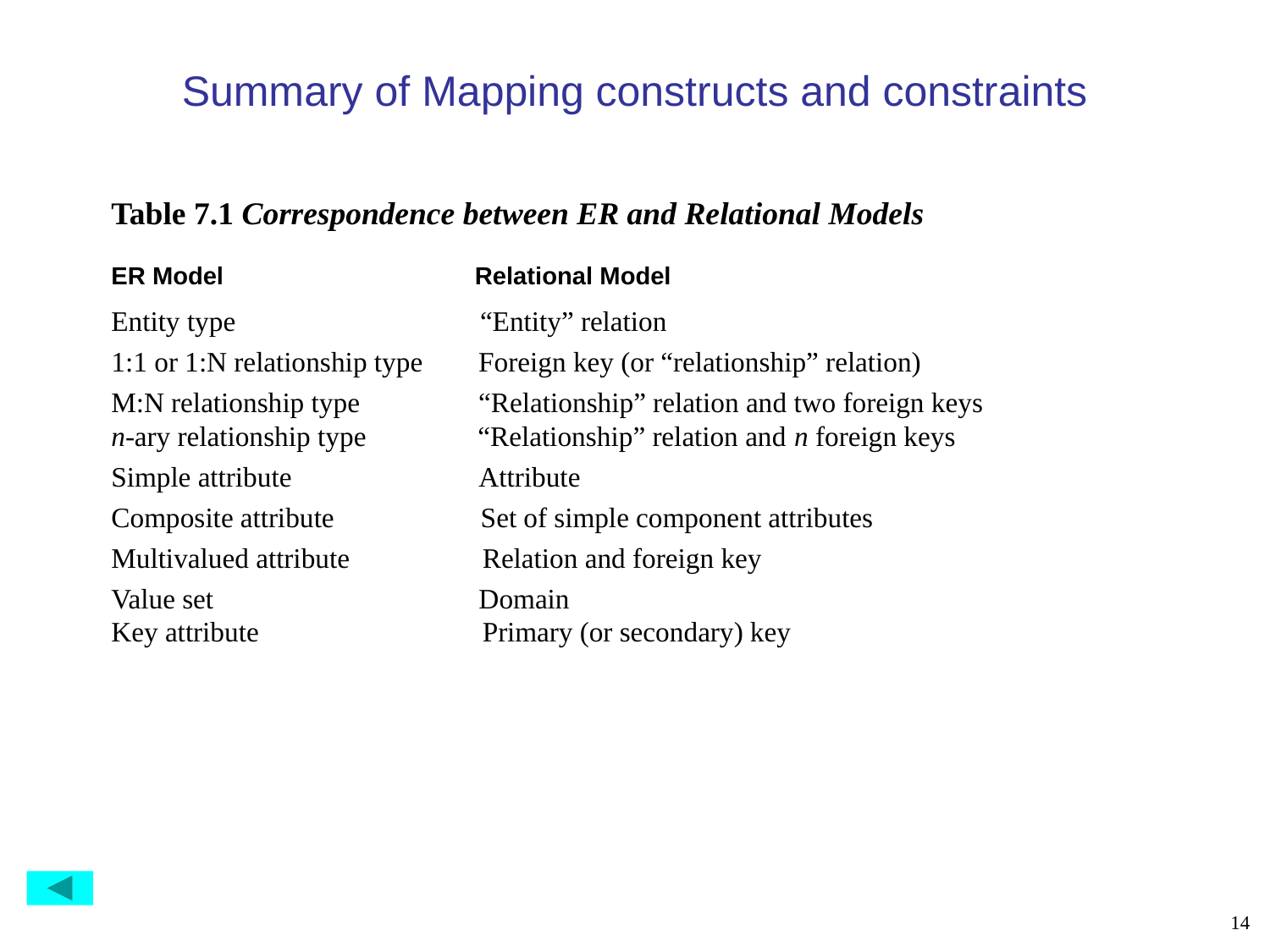

# Summary of Mapping constructs and constraints
Table 7.1 Correspondence between ER and Relational Models

ER Model                                    Relational Model
Entity type                                   “Entity” relation
1:1 or 1:N relationship type        Foreign key (or “relationship” relation)
M:N relationship type                 “Relationship” relation and two foreign keys
n-ary relationship type                “Relationship” relation and n foreign keys
Simple attribute                           Attribute
Composite attribute                     Set of simple component attributes
Multivalued attribute                   Relation and foreign key
Value set                                      Domain
Key attribute                                Primary (or secondary) key

14